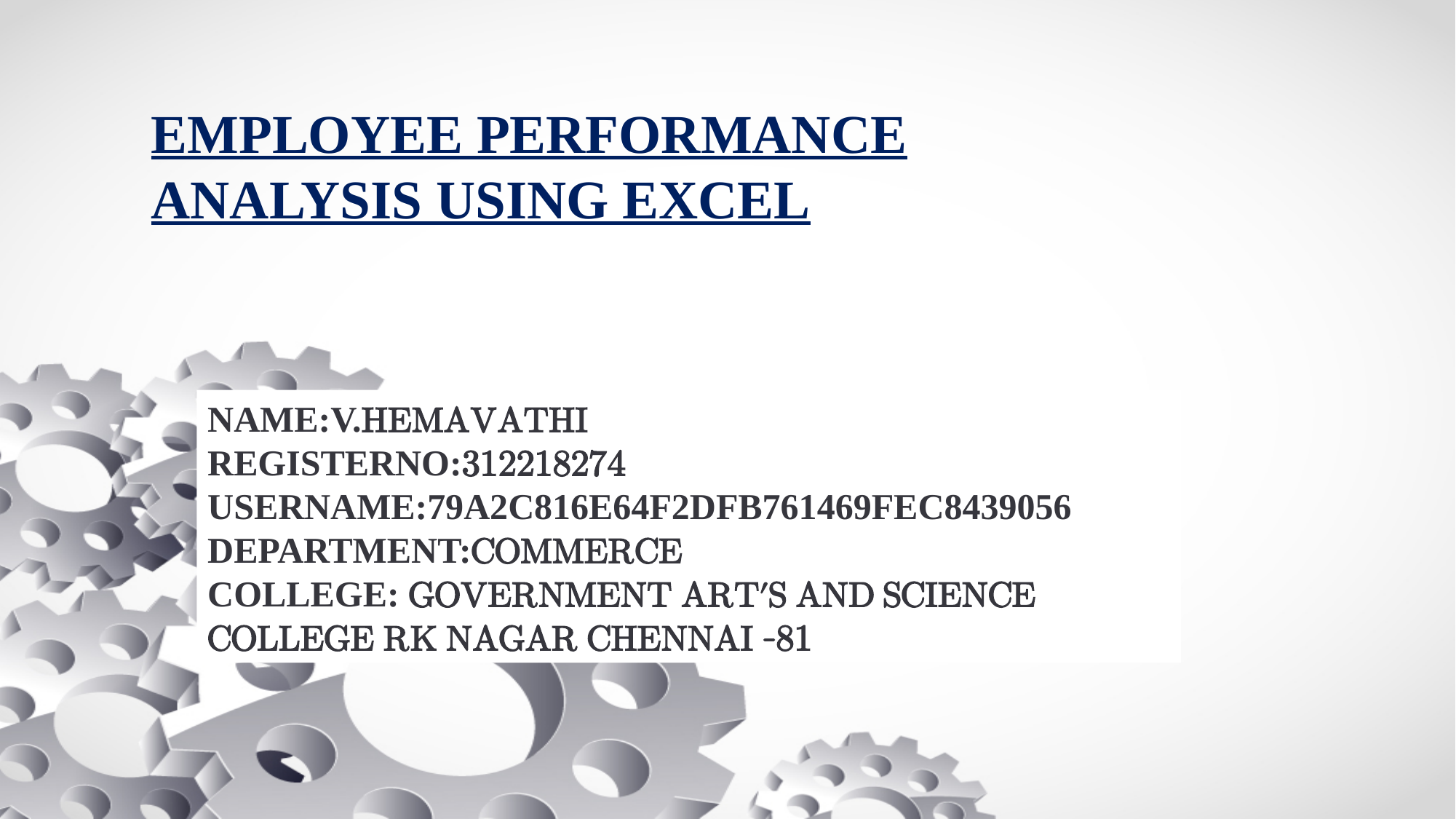

# EMPLOYEE PERFORMANCE ANALYSIS USING EXCEL
NAME:V.HEMAVATHI
REGISTERNO:312218274
USERNAME:79A2C816E64F2DFB761469FEC8439056
DEPARTMENT:COMMERCE
COLLEGE: GOVERNMENT ART'S AND SCIENCE COLLEGE RK NAGAR CHENNAI -81